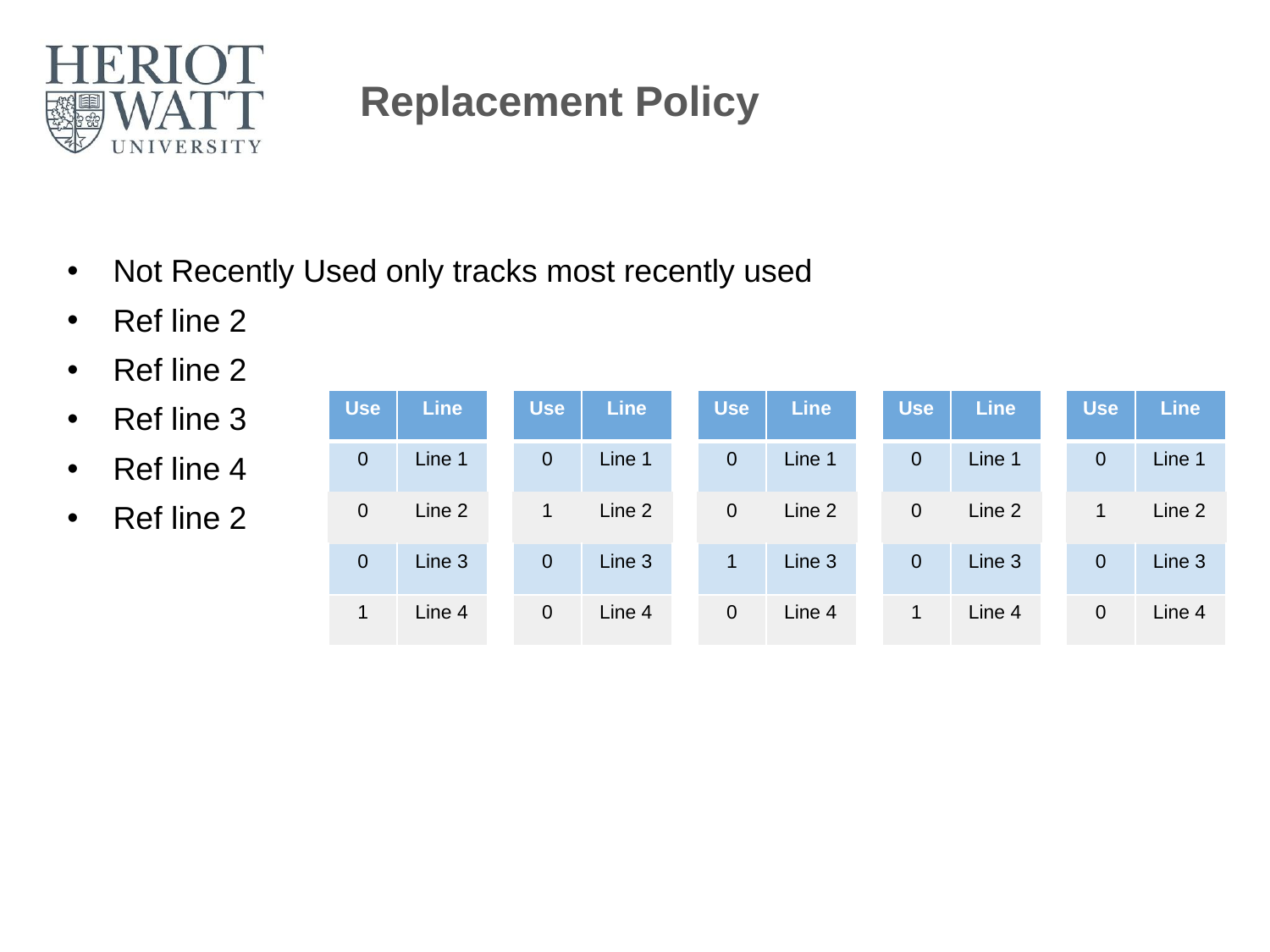

# Replacement Policy
Not Recently Used only tracks most recently used
Ref line 2
Ref line 2
Ref line 3
Ref line 4
Ref line 2

| Use | Line |
| --- | --- |
| 0 | Line 1 |
| 0 | Line 2 |
| 0 | Line 3 |
| 1 | Line 4 |
| Use | Line |
| --- | --- |
| 0 | Line 1 |
| 1 | Line 2 |
| 0 | Line 3 |
| 0 | Line 4 |
| Use | Line |
| --- | --- |
| 0 | Line 1 |
| 0 | Line 2 |
| 1 | Line 3 |
| 0 | Line 4 |
| Use | Line |
| --- | --- |
| 0 | Line 1 |
| 0 | Line 2 |
| 0 | Line 3 |
| 1 | Line 4 |
| Use | Line |
| --- | --- |
| 0 | Line 1 |
| 1 | Line 2 |
| 0 | Line 3 |
| 0 | Line 4 |